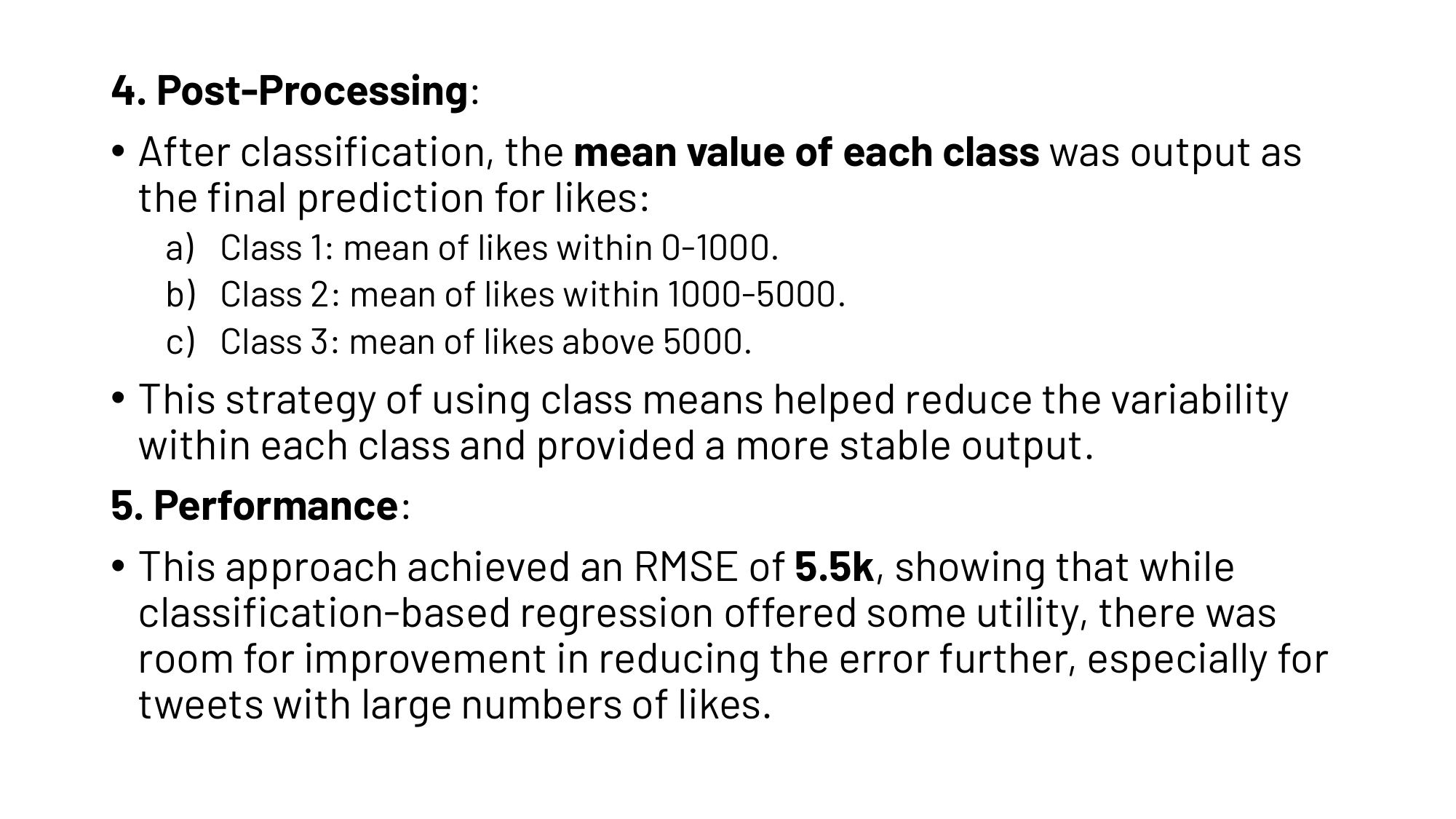

4. Post-Processing:
After classification, the mean value of each class was output as the final prediction for likes:
Class 1: mean of likes within 0-1000.
Class 2: mean of likes within 1000-5000.
Class 3: mean of likes above 5000.
This strategy of using class means helped reduce the variability within each class and provided a more stable output.
5. Performance:
This approach achieved an RMSE of 5.5k, showing that while classification-based regression offered some utility, there was room for improvement in reducing the error further, especially for tweets with large numbers of likes.